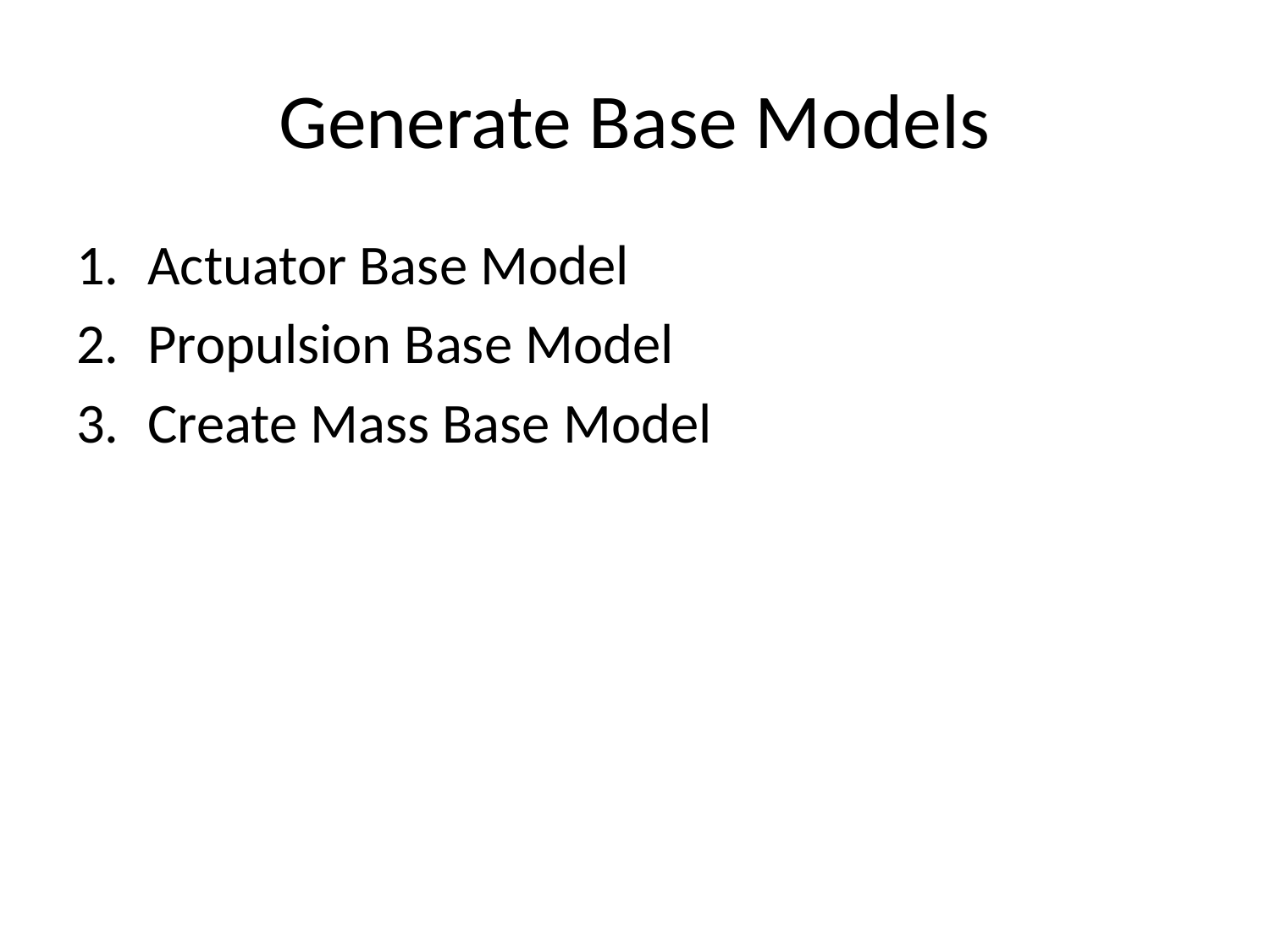

# Generate Base Models
Actuator Base Model
Propulsion Base Model
Create Mass Base Model